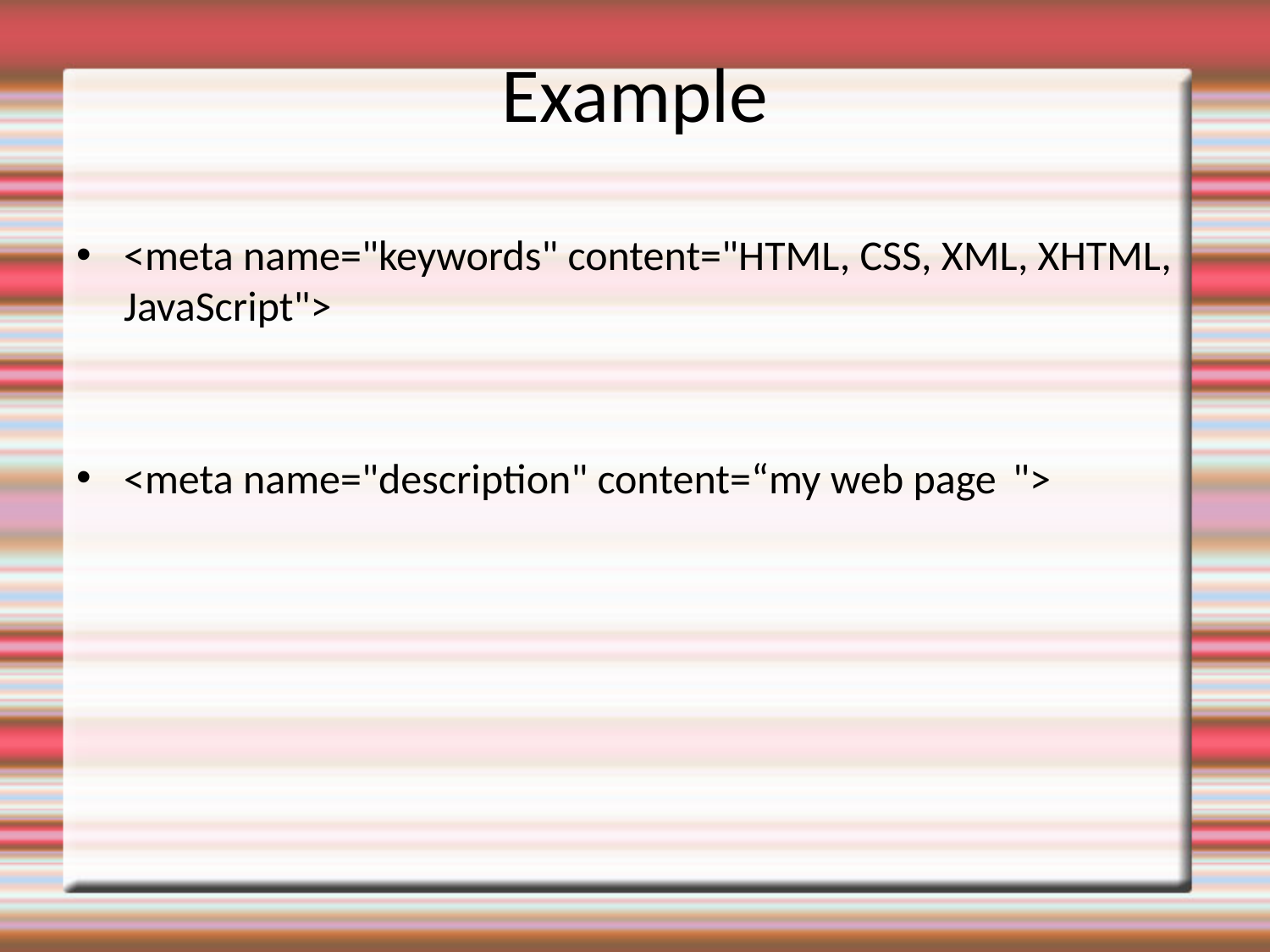

# Example
<meta name="keywords" content="HTML, CSS, XML, XHTML, JavaScript">

<meta name="description" content=“my web page 	">